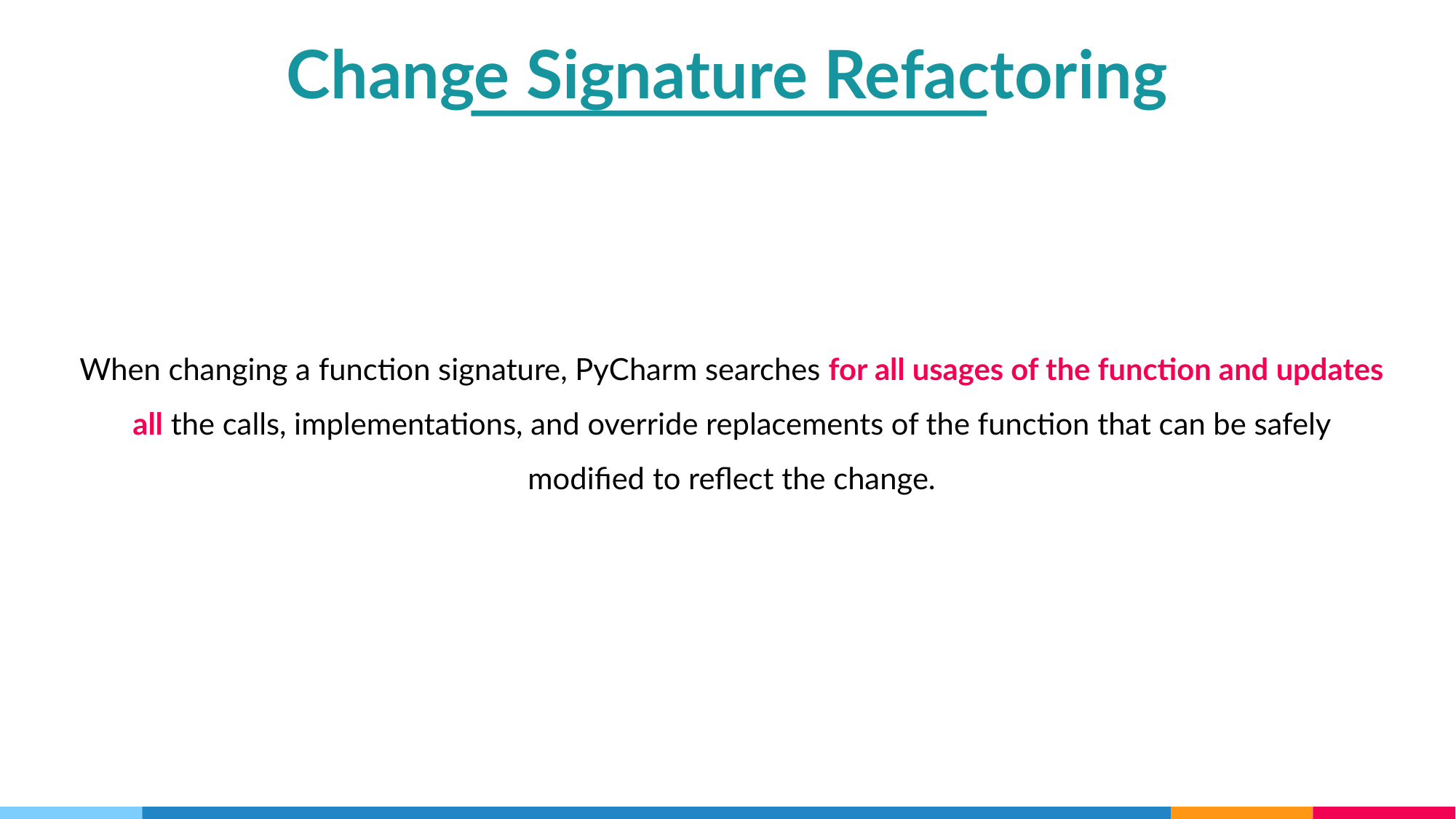

Change Signature Refactoring

When changing a function signature, PyCharm searches for all usages of the function and updates all the calls, implementations, and override replacements of the function that can be safely modified to reflect the change.